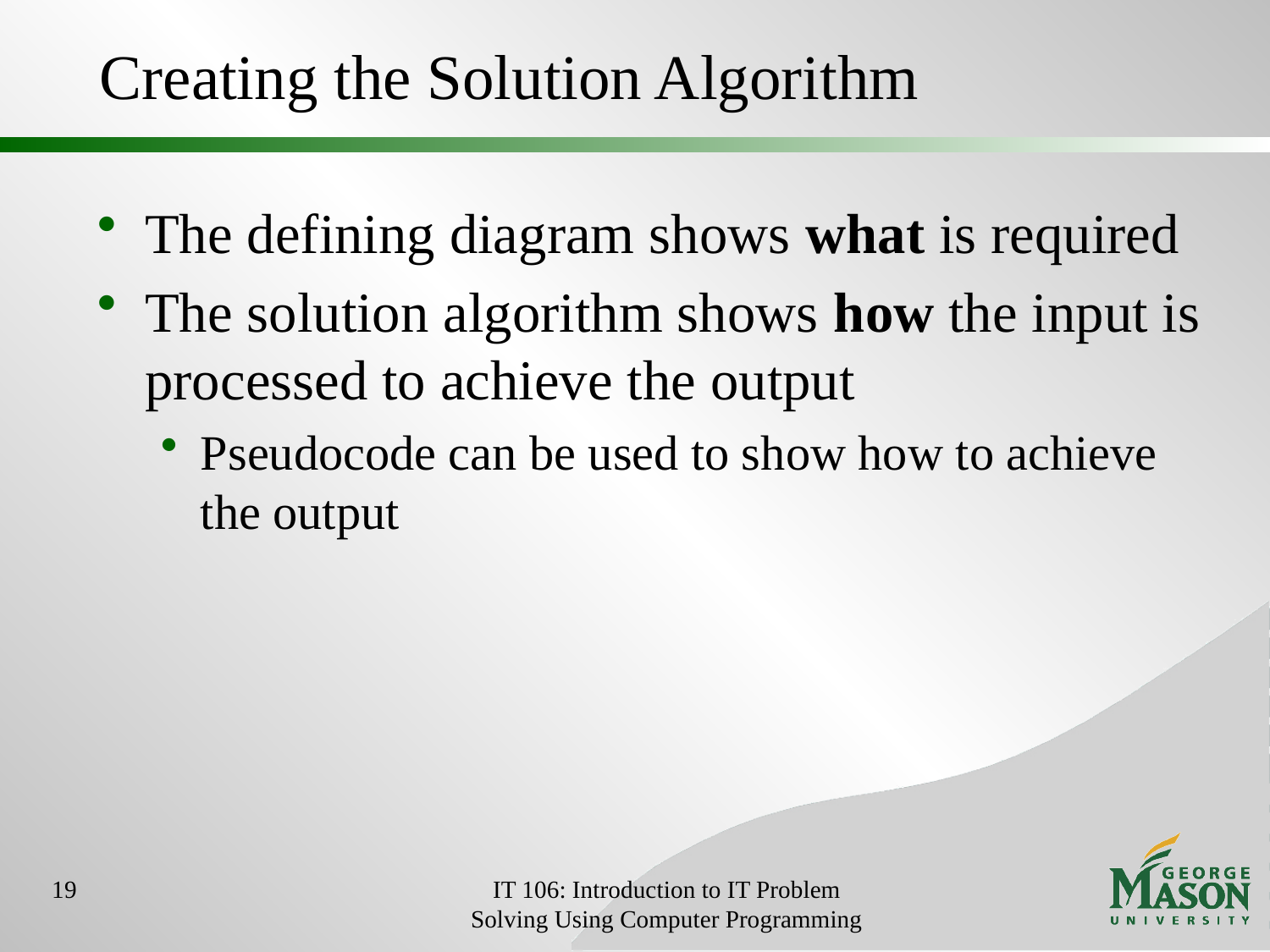

# Creating the Solution Algorithm
The defining diagram shows what is required
The solution algorithm shows how the input is processed to achieve the output
Pseudocode can be used to show how to achieve the output
19
IT 106: Introduction to IT Problem Solving Using Computer Programming